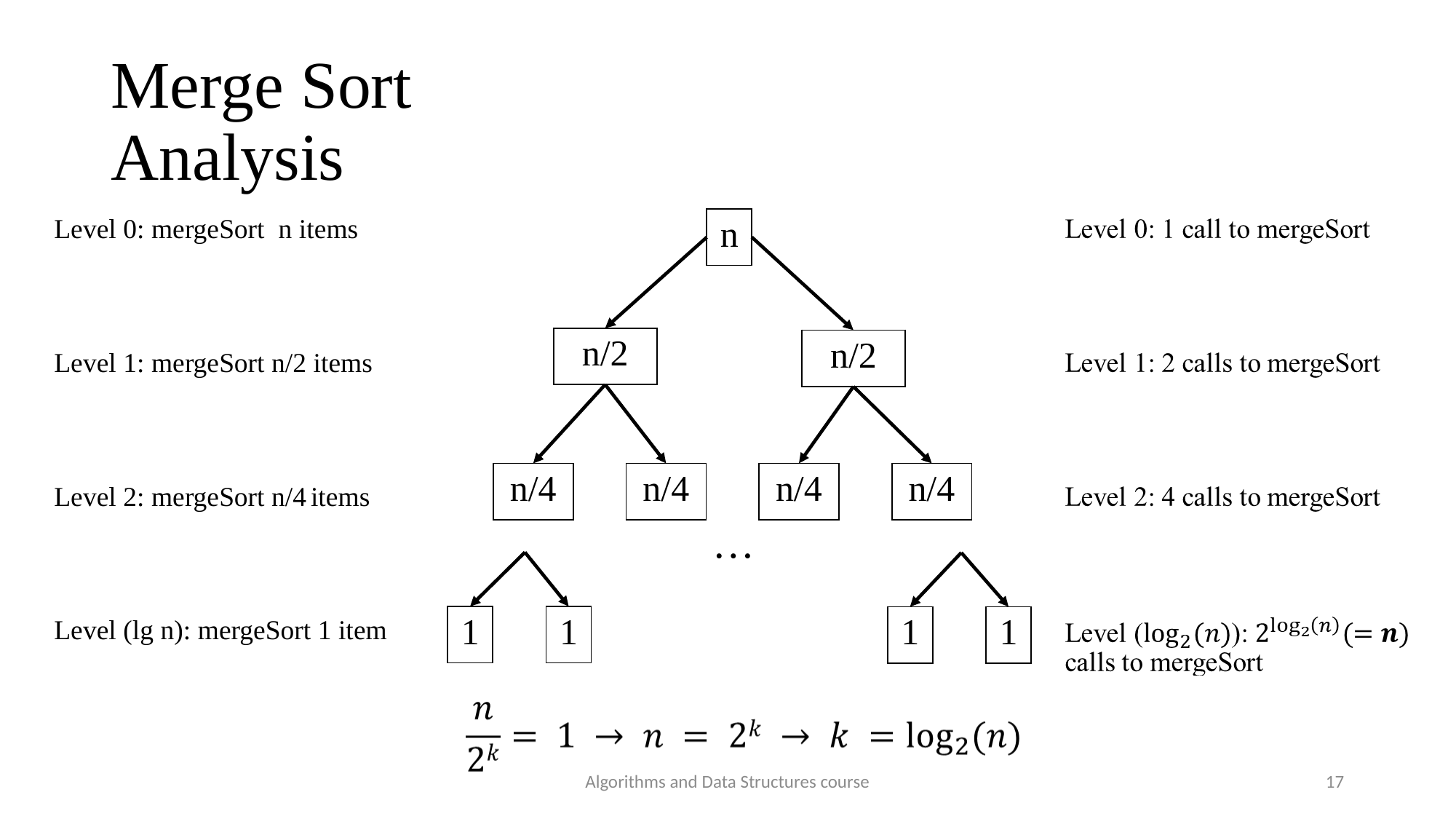

Merge Sort
Analysis
| n |
| --- |

Level 0: mergeSort  n items

Level 1: mergeSort n/2 items

Level 2: mergeSort n/4 items

Level (lg n): mergeSort 1 item
| n/2 |
| --- |
| n/2 |
| --- |
| n/4 |
| --- |
| n/4 |
| --- |
| n/4 |
| --- |
| n/4 |
| --- |
…
| 1 |
| --- |
| 1 |
| --- |
| 1 |
| --- |
| 1 |
| --- |

Algorithms and Data Structures course
17